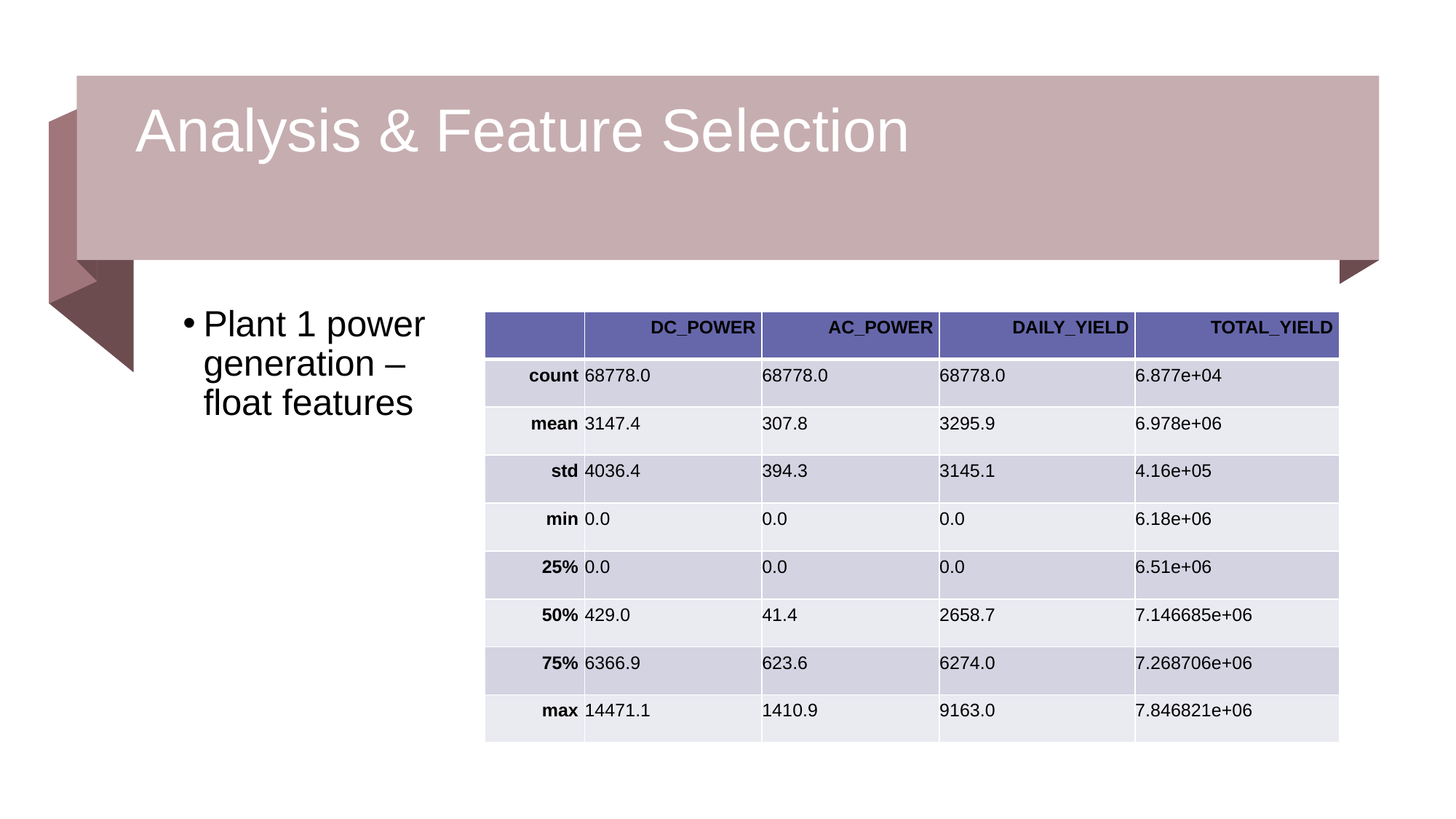

Analysis & Feature Selection

Plant 1 power generation – float features

|  | DC\_POWER | AC\_POWER | DAILY\_YIELD | TOTAL\_YIELD |
| --- | --- | --- | --- | --- |
| count | 68778.0 | 68778.0 | 68778.0 | 6.877e+04 |
| mean | 3147.4 | 307.8 | 3295.9 | 6.978e+06 |
| std | 4036.4 | 394.3 | 3145.1 | 4.16e+05 |
| min | 0.0 | 0.0 | 0.0 | 6.18e+06 |
| 25% | 0.0 | 0.0 | 0.0 | 6.51e+06 |
| 50% | 429.0 | 41.4 | 2658.7 | 7.146685e+06 |
| 75% | 6366.9 | 623.6 | 6274.0 | 7.268706e+06 |
| max | 14471.1 | 1410.9 | 9163.0 | 7.846821e+06 |